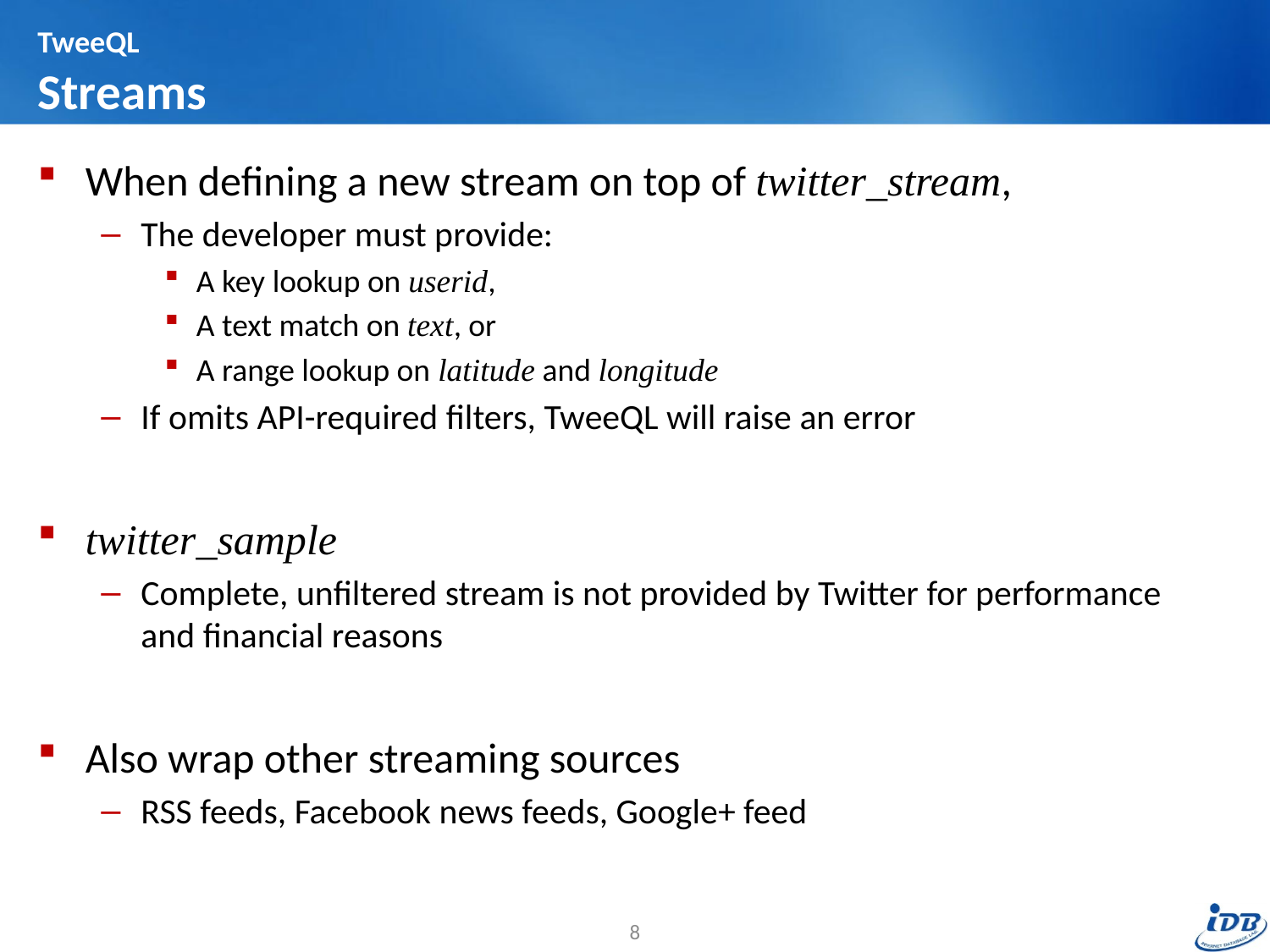

# TweeQL Streams
When defining a new stream on top of twitter_stream,
The developer must provide:
A key lookup on userid,
A text match on text, or
A range lookup on latitude and longitude
If omits API-required filters, TweeQL will raise an error

twitter_sample
Complete, unfiltered stream is not provided by Twitter for performance
and financial reasons

Also wrap other streaming sources
RSS feeds, Facebook news feeds, Google+ feed
8